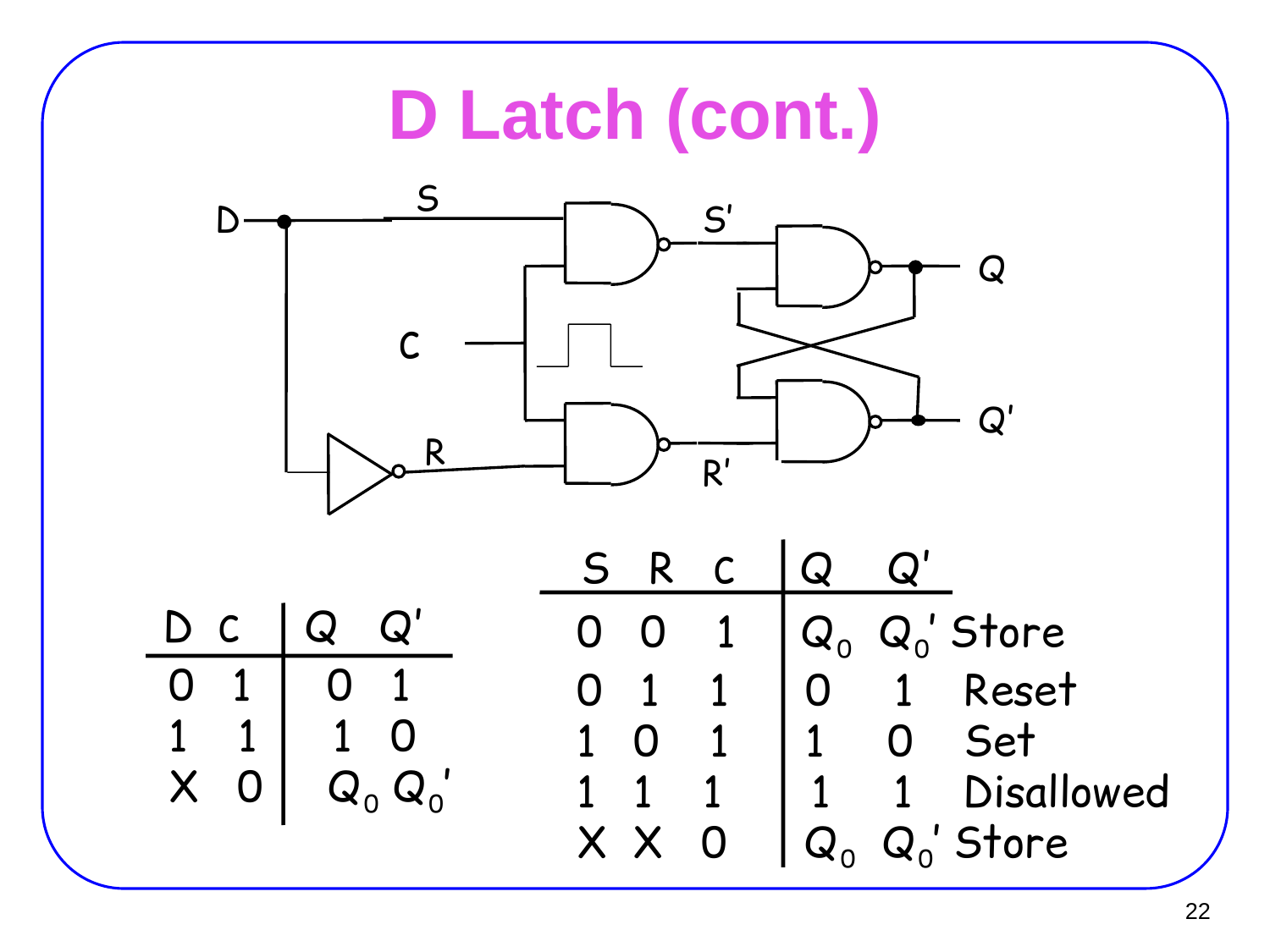

# D Latch (cont.)
S
D

S’

Q

C

Q’

R

R’

  S   R   C     Q    Q’

 D  C      Q   Q’

0   1      0   1
1    1      1   0
X   0     Q0 Q0’

0   0    1     Q0  Q0’ Store
0   1    1      0     1    Reset
1   0    1      1     0    Set
1   1    1       1     1    Disallowed
X  X   0      Q0  Q0’ Store

22